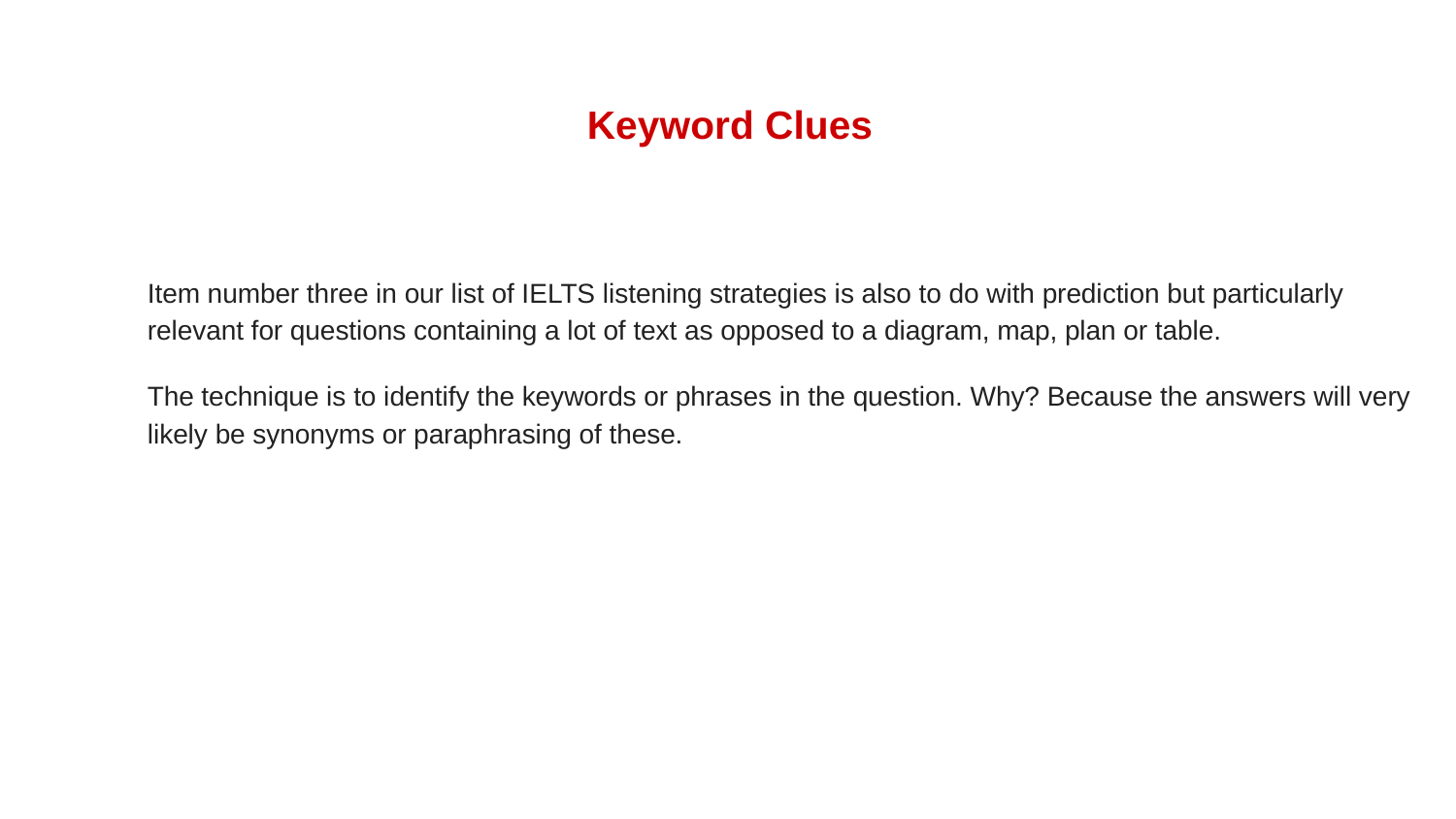

# Keyword Clues

Item number three in our list of IELTS listening strategies is also to do with prediction but particularly relevant for questions containing a lot of text as opposed to a diagram, map, plan or table.
The technique is to identify the keywords or phrases in the question. Why? Because the answers will very likely be synonyms or paraphrasing of these.